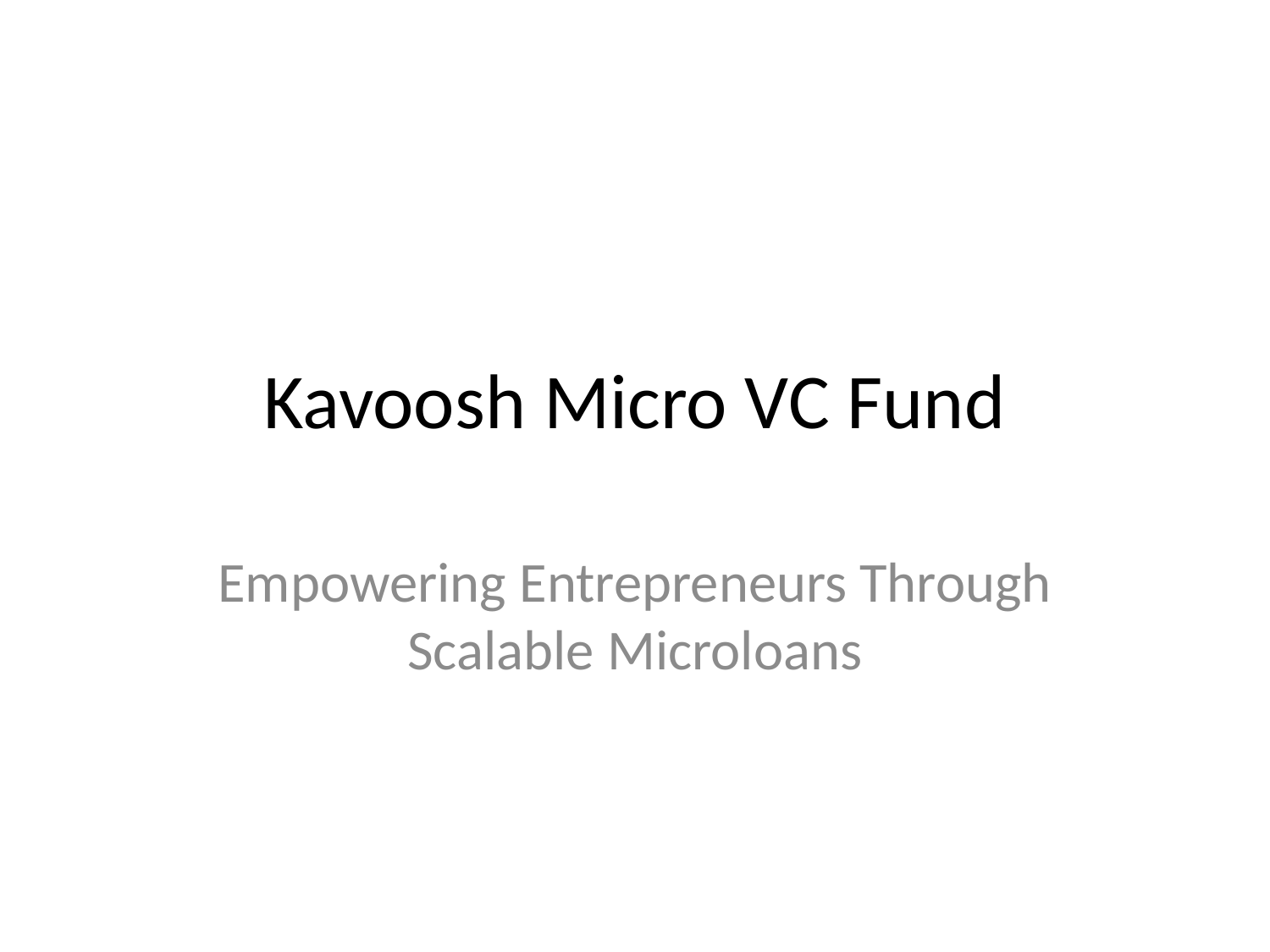

# Kavoosh Micro VC Fund
Empowering Entrepreneurs Through Scalable Microloans